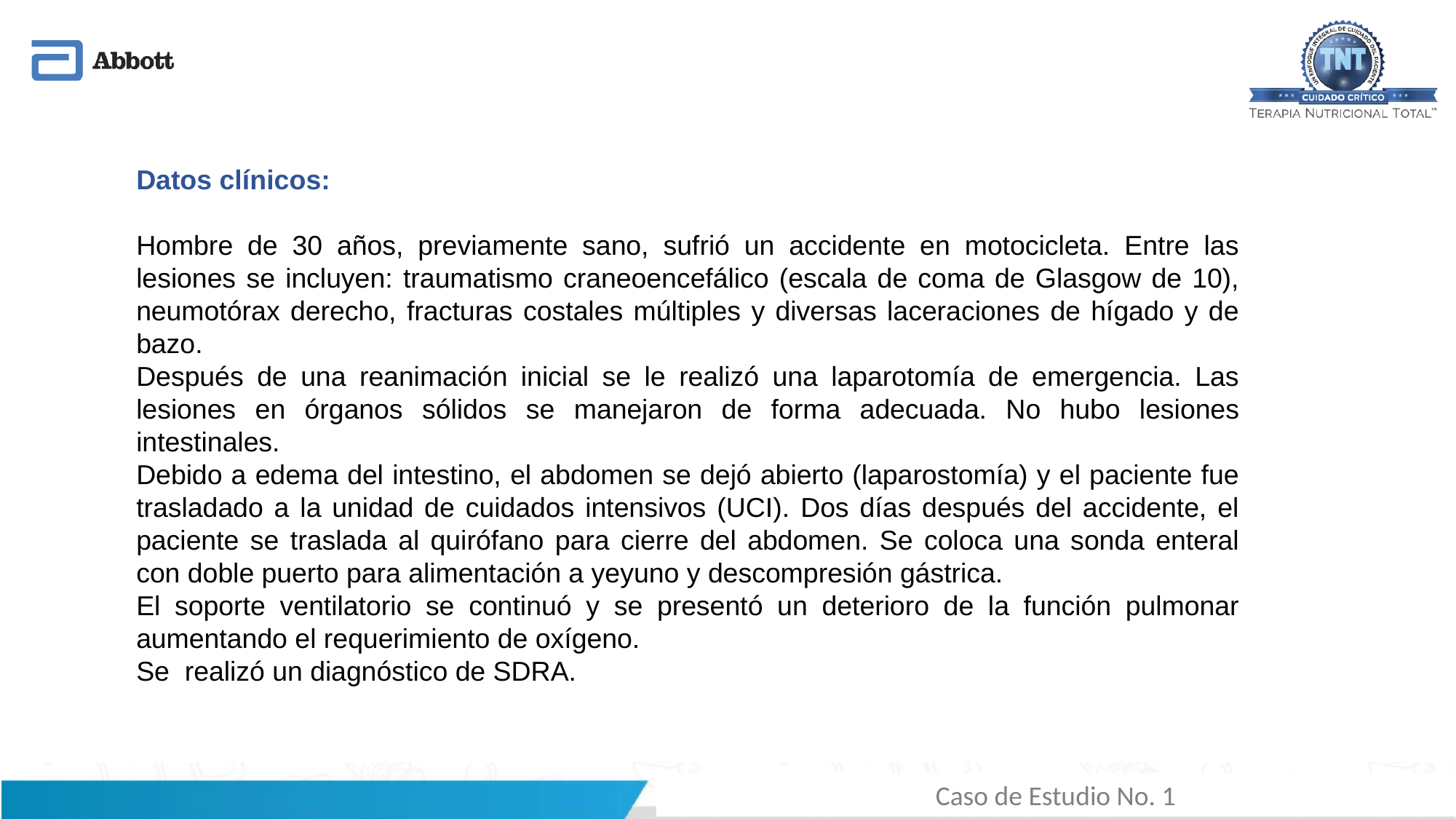

Datos clínicos:

Hombre de 30 años, previamente sano, sufrió un accidente en motocicleta. Entre las lesiones se incluyen: traumatismo craneoencefálico (escala de coma de Glasgow de 10), neumotórax derecho, fracturas costales múltiples y diversas laceraciones de hígado y de bazo.
Después de una reanimación inicial se le realizó una laparotomía de emergencia. Las lesiones en órganos sólidos se manejaron de forma adecuada. No hubo lesiones intestinales.
Debido a edema del intestino, el abdomen se dejó abierto (laparostomía) y el paciente fue trasladado a la unidad de cuidados intensivos (UCI). Dos días después del accidente, el paciente se traslada al quirófano para cierre del abdomen. Se coloca una sonda enteral con doble puerto para alimentación a yeyuno y descompresión gástrica.
El soporte ventilatorio se continuó y se presentó un deterioro de la función pulmonar aumentando el requerimiento de oxígeno.
Se  realizó un diagnóstico de SDRA.